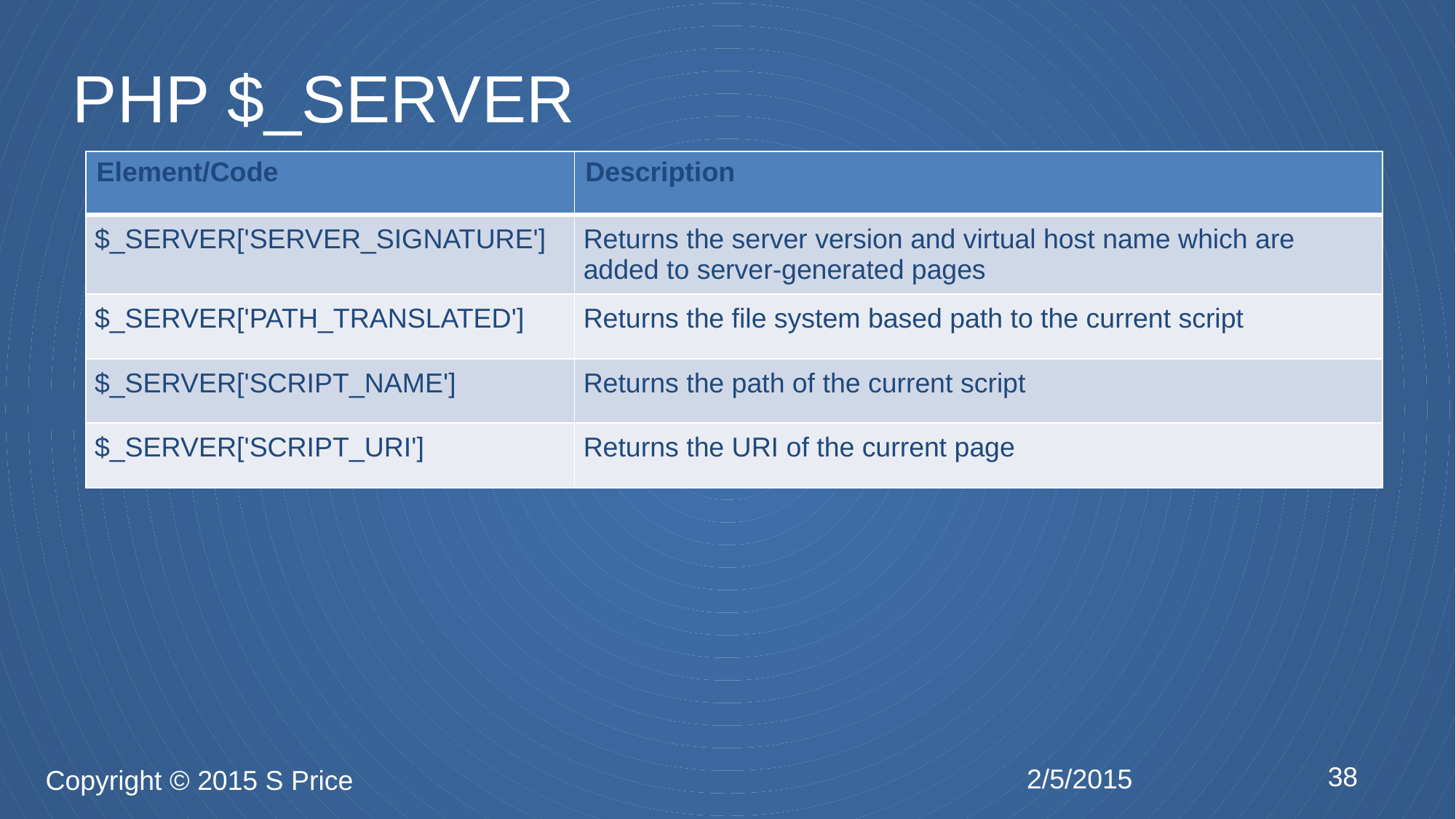

# PHP $_SERVER
| Element/Code | Description |
| --- | --- |
| $\_SERVER['SERVER\_SIGNATURE'] | Returns the server version and virtual host name which are added to server-generated pages |
| $\_SERVER['PATH\_TRANSLATED'] | Returns the file system based path to the current script |
| $\_SERVER['SCRIPT\_NAME'] | Returns the path of the current script |
| $\_SERVER['SCRIPT\_URI'] | Returns the URI of the current page |

38
2/5/2015
Copyright © 2015 S Price